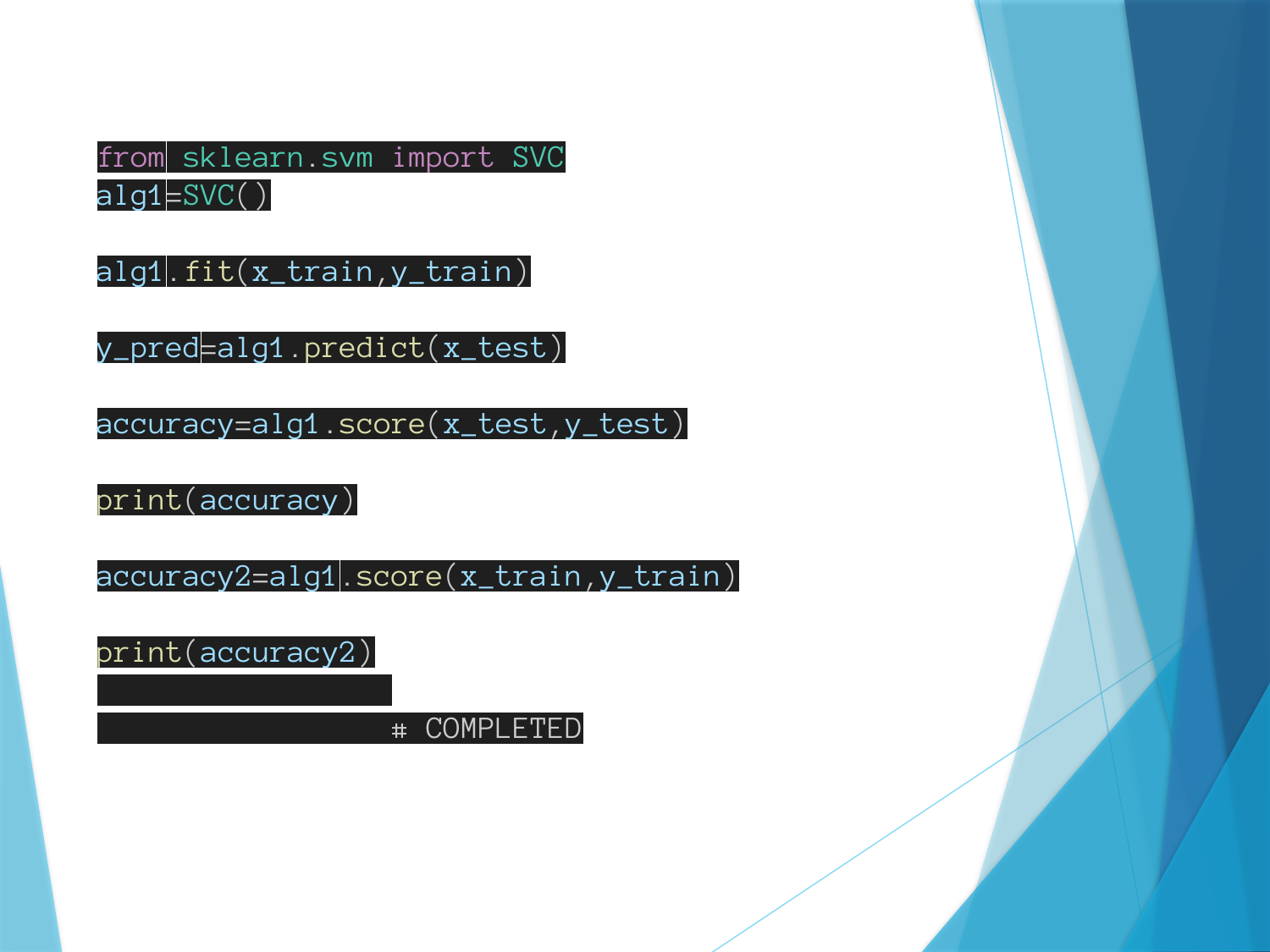

from sklearn.svm import SVC
alg1=SVC()
alg1.fit(x_train,y_train)
y_pred=alg1.predict(x_test)
accuracy=alg1.score(x_test,y_test)
print(accuracy)
accuracy2=alg1.score(x_train,y_train)
print(accuracy2)

                 # COMPLETED